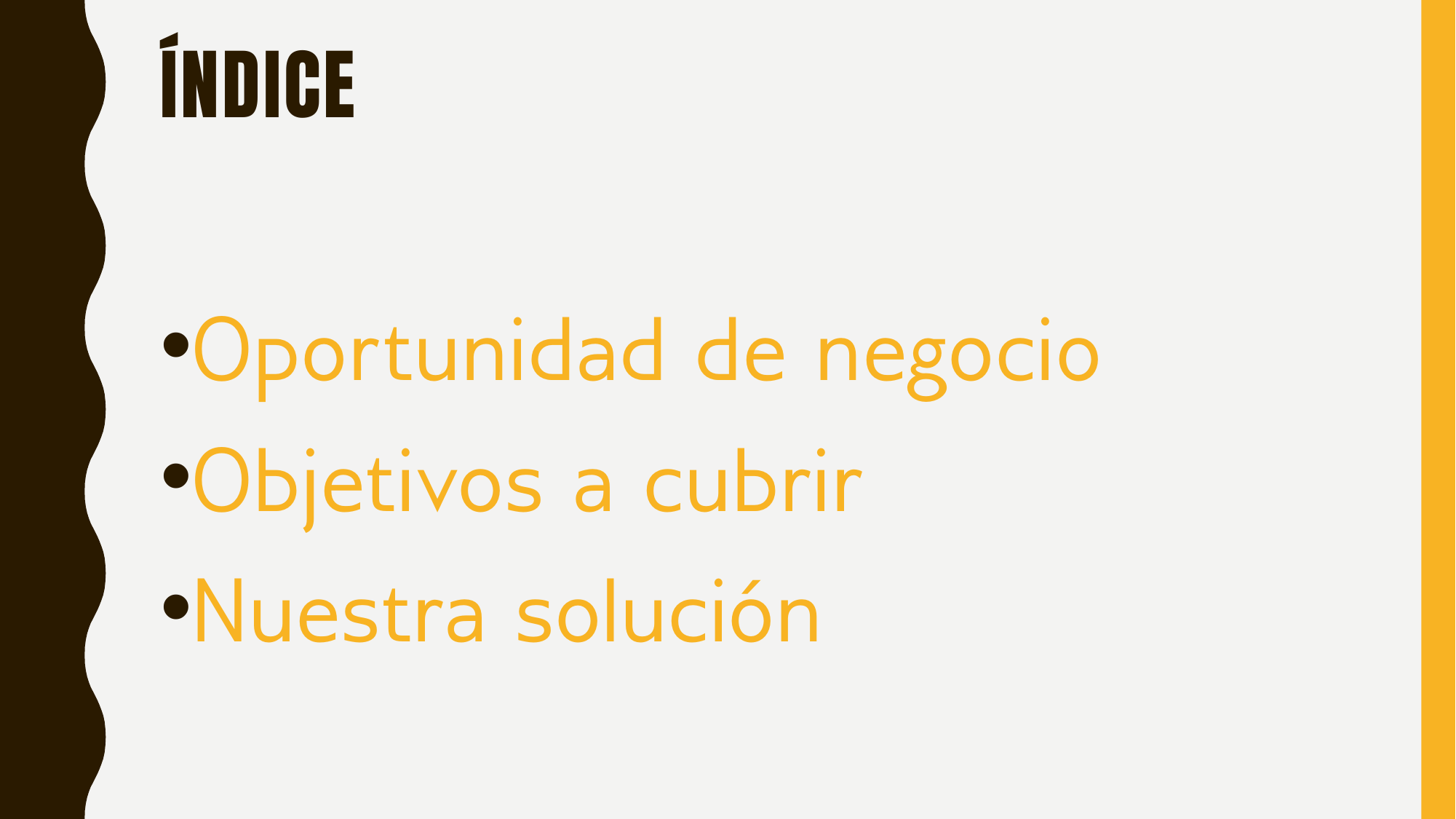

# Índice
Oportunidad de negocio
Objetivos a cubrir
Nuestra solución